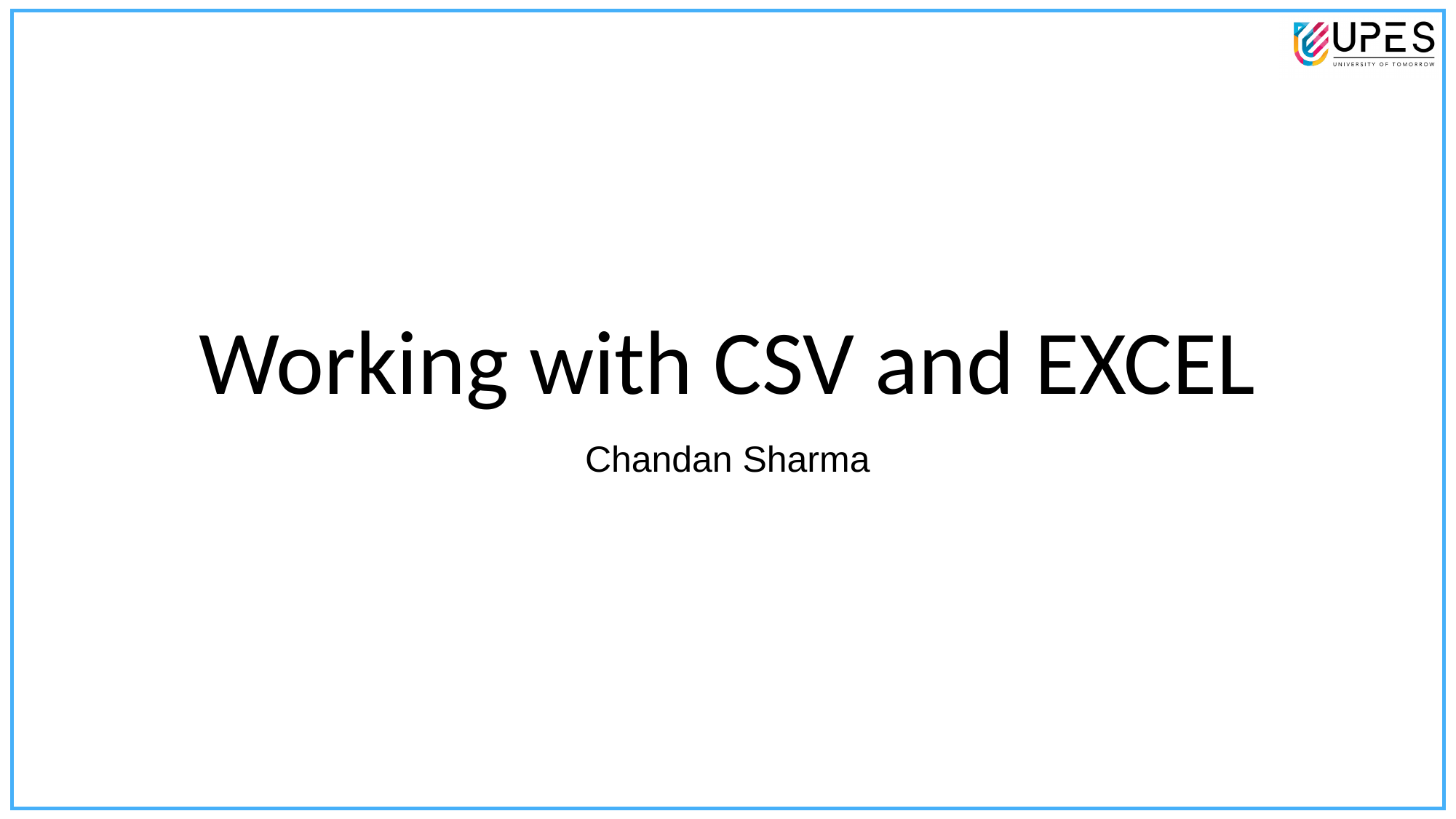

# Working with CSV and EXCEL
Chandan Sharma